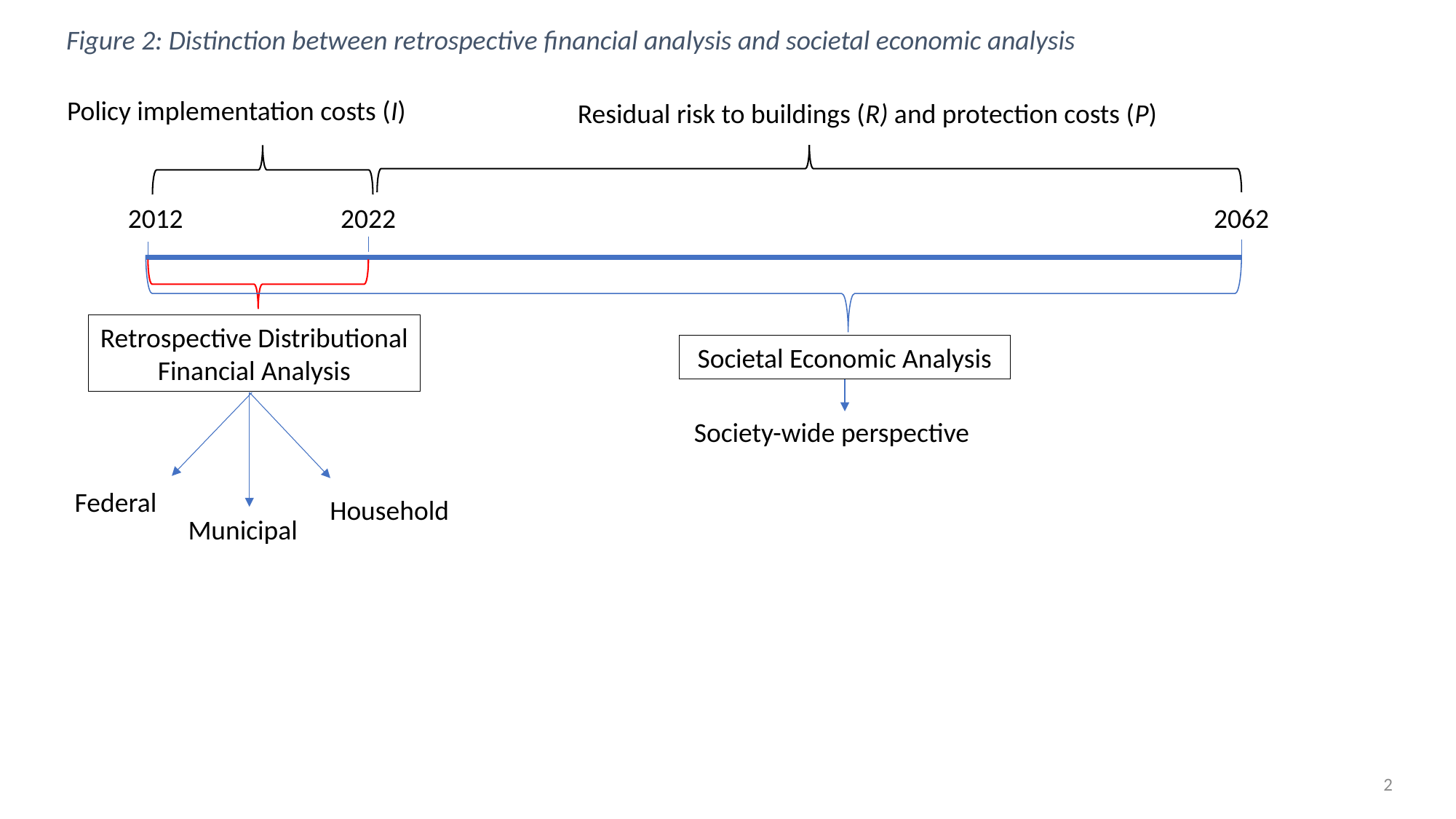

Figure 2: Distinction between retrospective financial analysis and societal economic analysis

Policy implementation costs (I)
Residual risk to buildings (R) and protection costs (P)

2012
2022
2062
Retrospective Distributional Financial Analysis
Societal Economic Analysis
Society-wide perspective
Federal
Household
Municipal
2